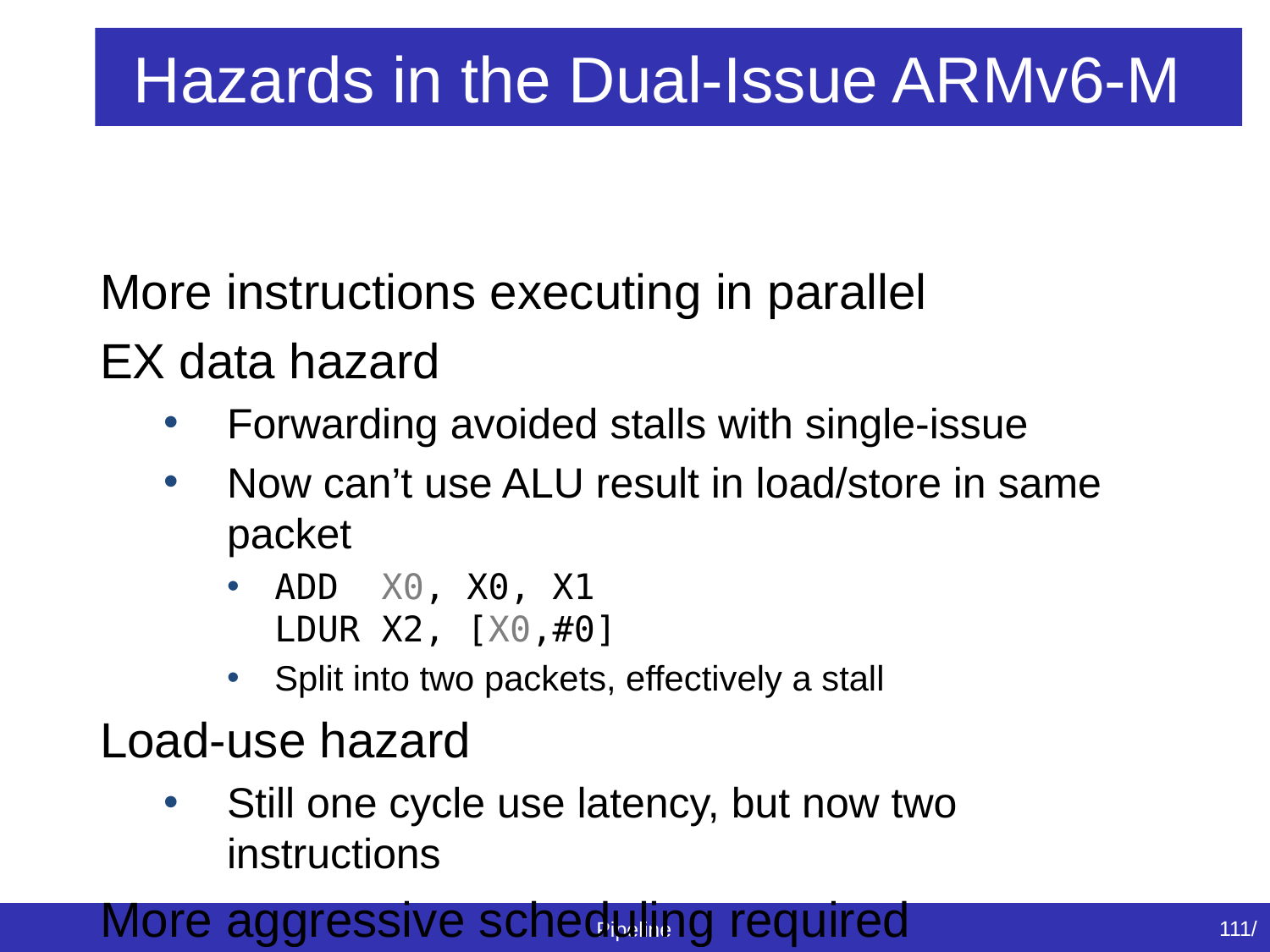

# Hazards in the Dual-Issue ARMv6-M
More instructions executing in parallel
EX data hazard
Forwarding avoided stalls with single-issue
Now can’t use ALU result in load/store in same packet
ADD  X0, X0, X1
LDUR X2, [X0,#0]
Split into two packets, effectively a stall
Load-use hazard
Still one cycle use latency, but now two instructions
More aggressive scheduling required
111/